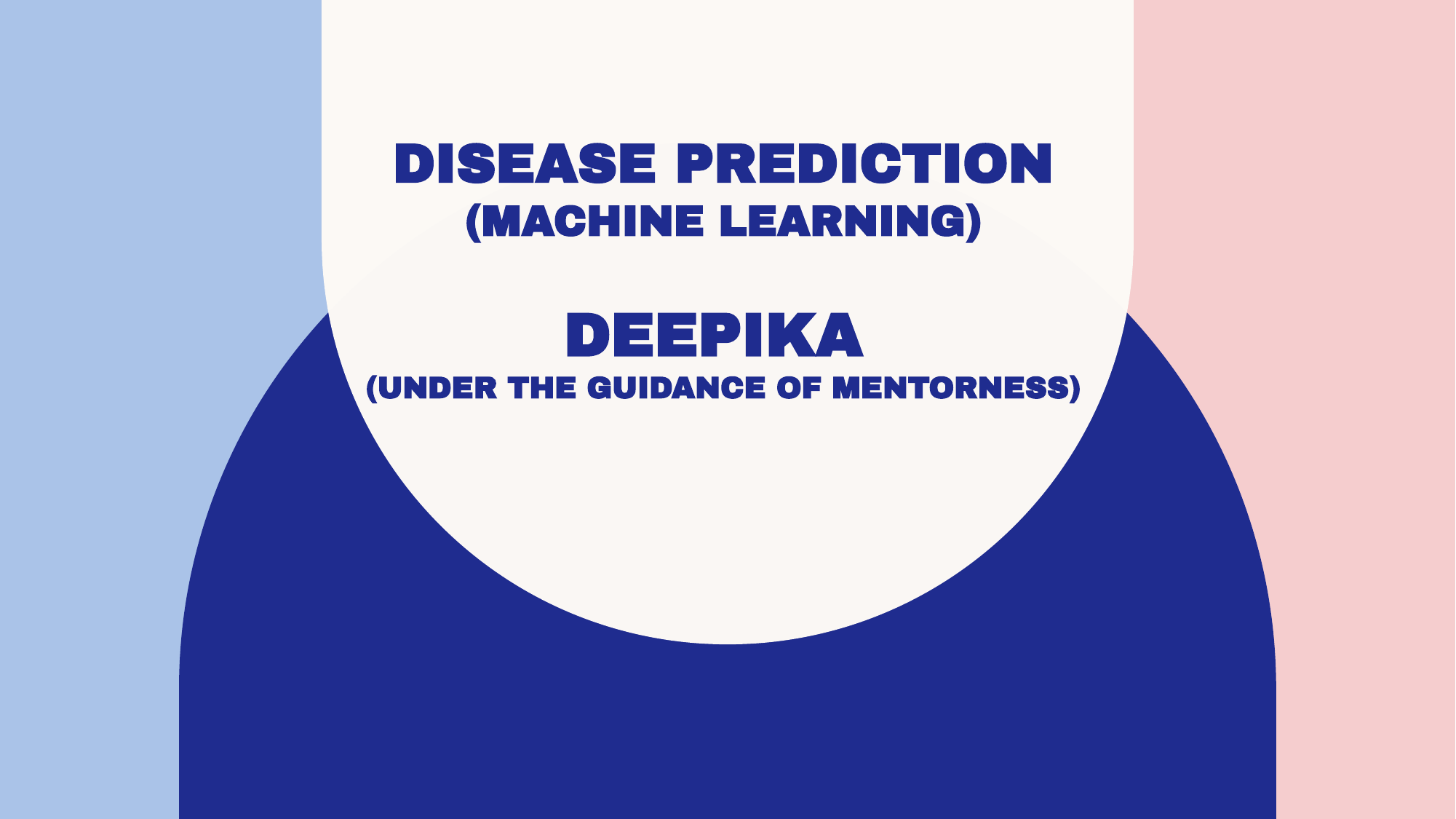

# Disease Prediction (Machine Learning) Deepika (under the guidance of Mentorness)